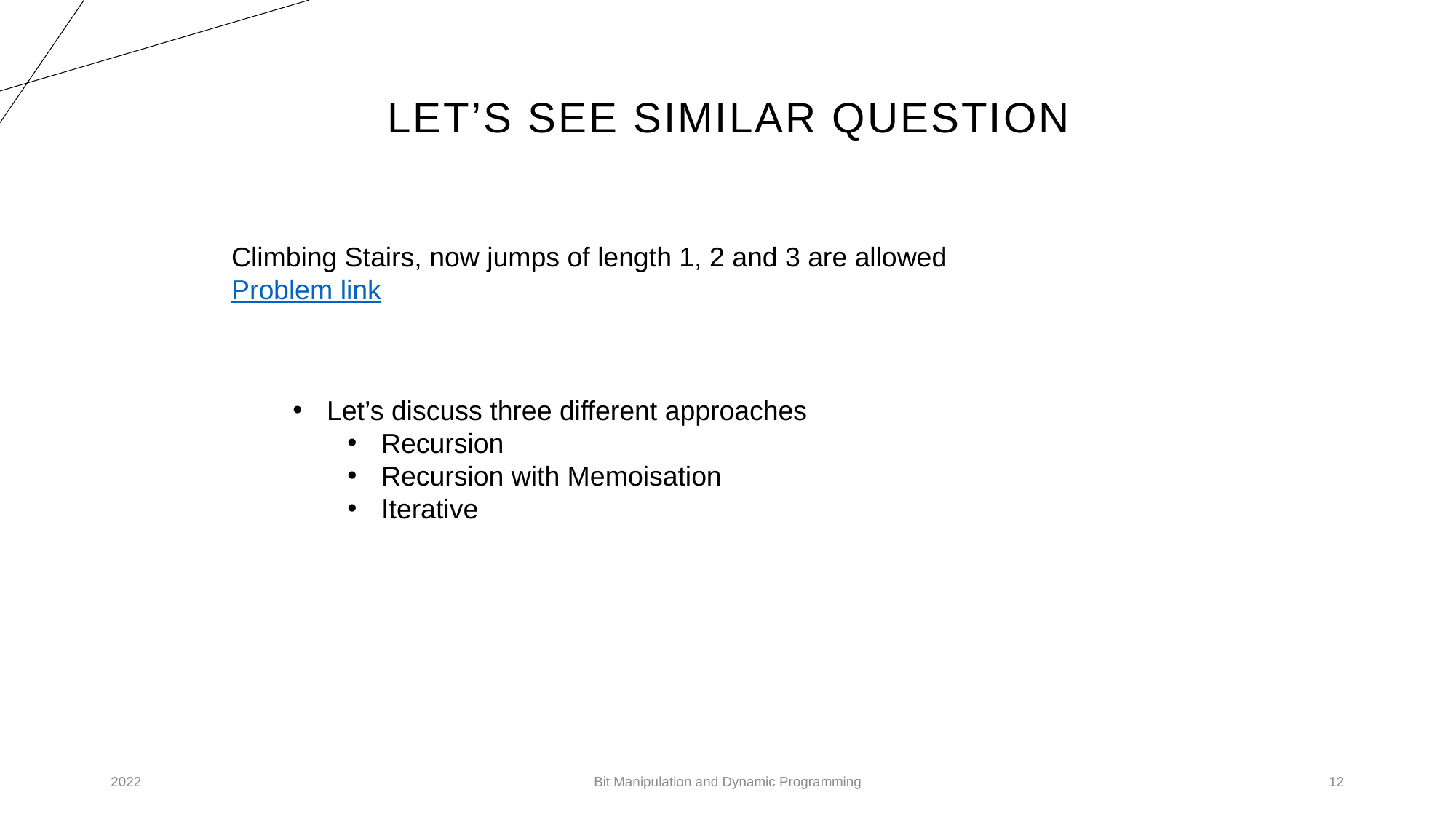

# Let’s see similar question
Climbing Stairs, now jumps of length 1, 2 and 3 are allowed
Problem link
Let’s discuss three different approaches
Recursion
Recursion with Memoisation
Iterative
2022
Bit Manipulation and Dynamic Programming
12